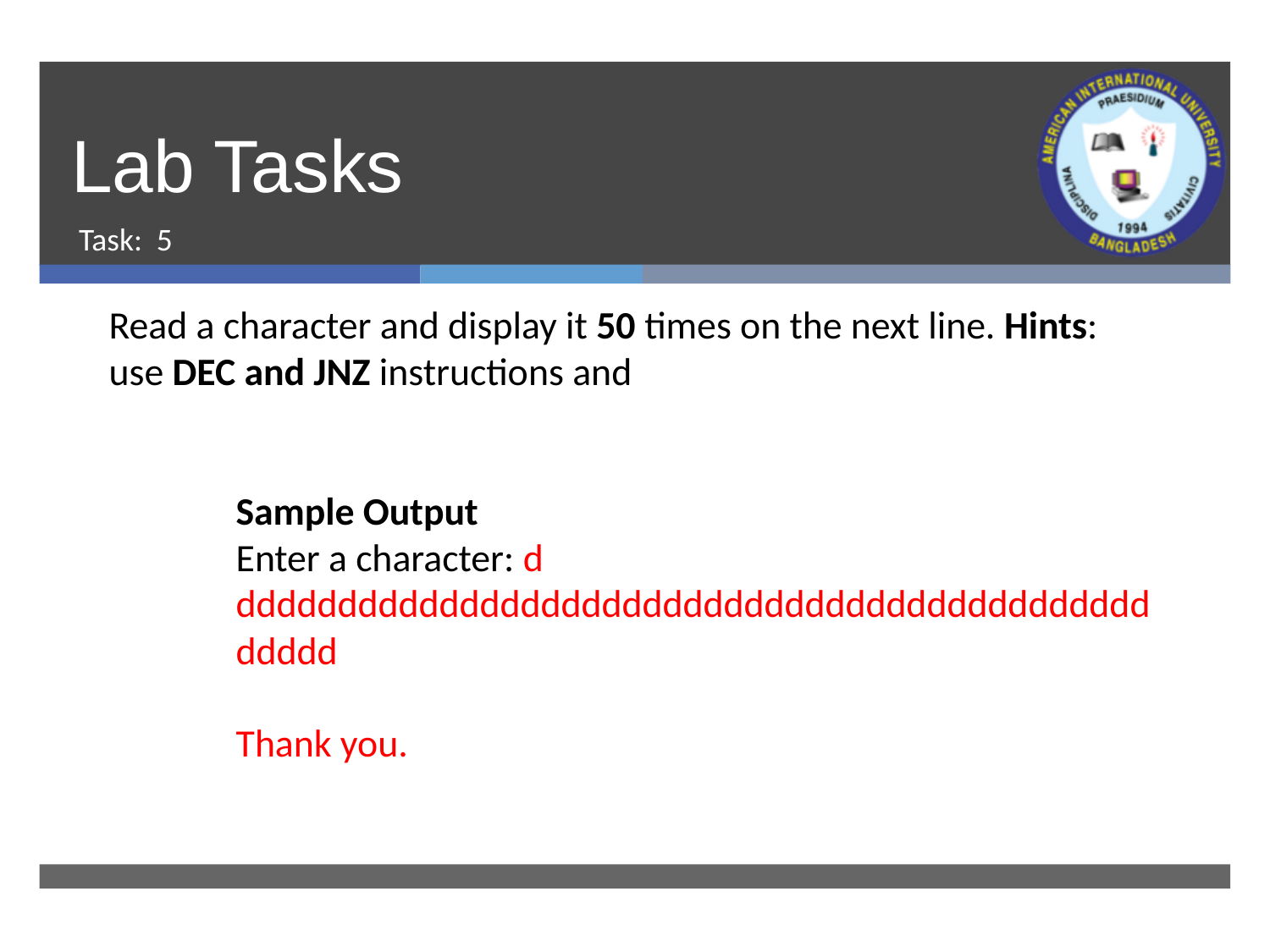

# Lab Tasks
Task:  5
Read a character and display it 50 times on the next line. Hints: use DEC and JNZ instructions and

Sample Output
Enter a character: d
dddddddddddddddddddddddddddddddddddddddddddddddddd

Thank you.